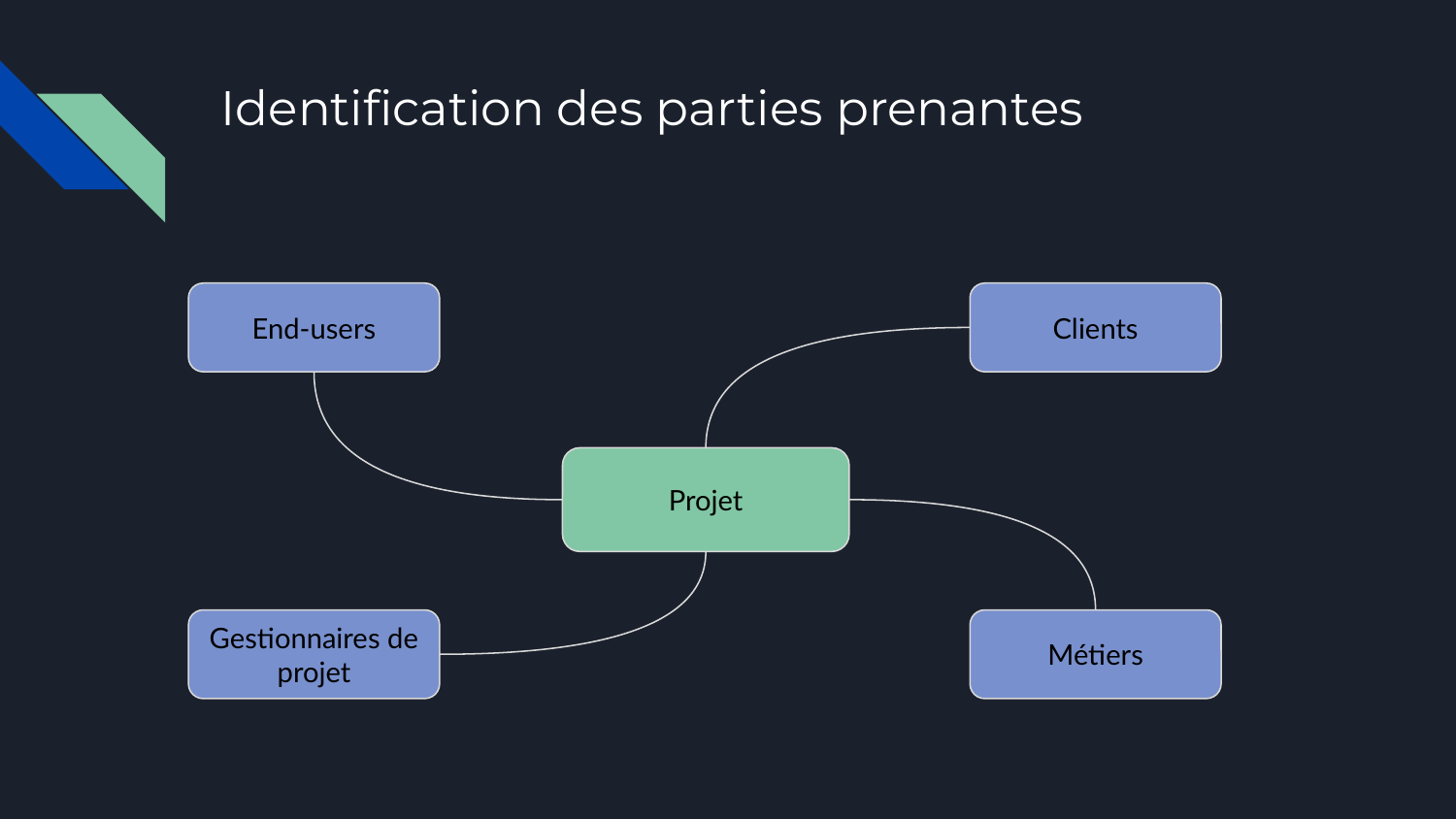

# Identification des parties prenantes
End-users
Clients
Projet
Gestionnaires de projet
Métiers